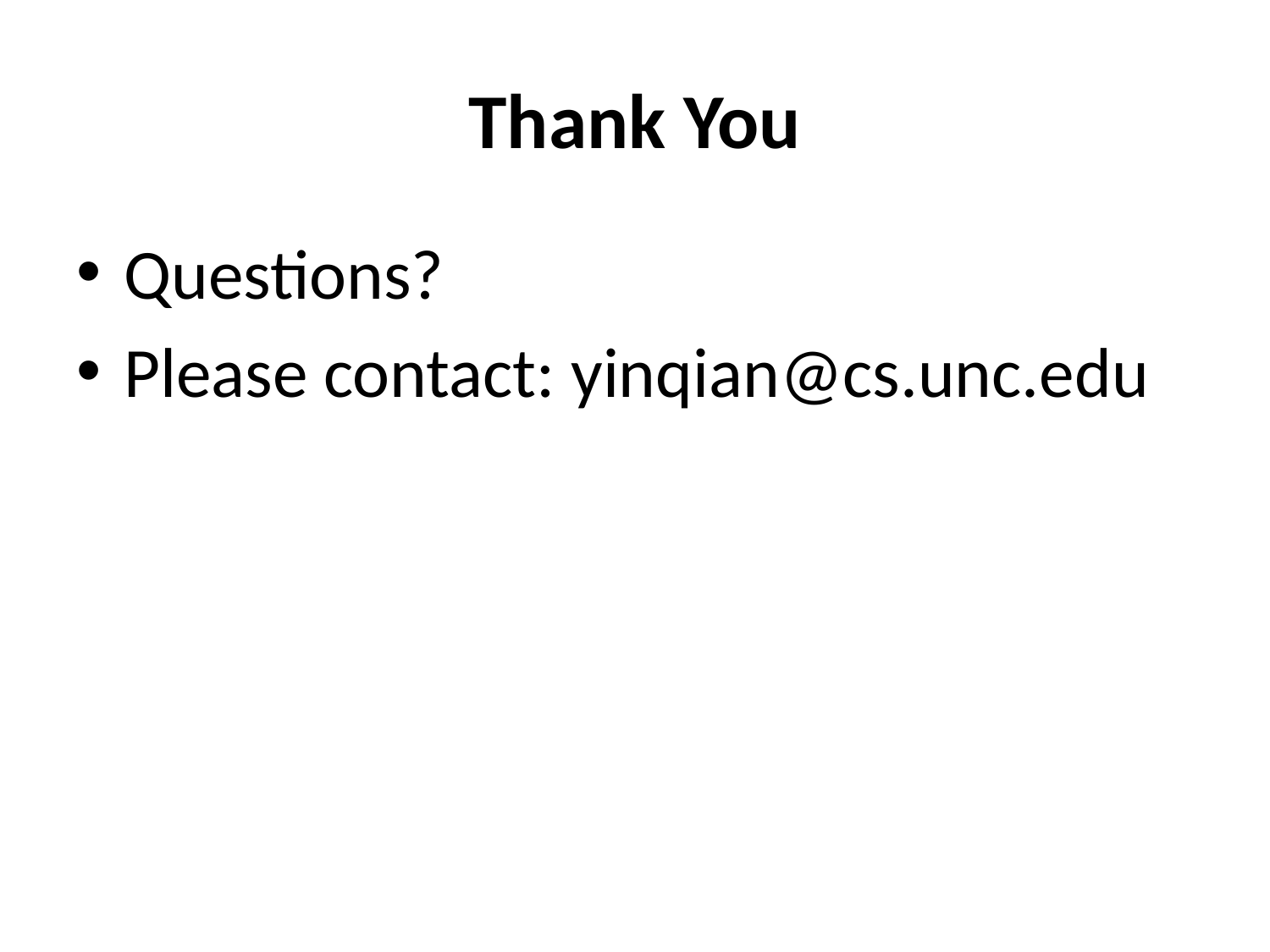

# Thank You
Questions?
Please contact: yinqian@cs.unc.edu